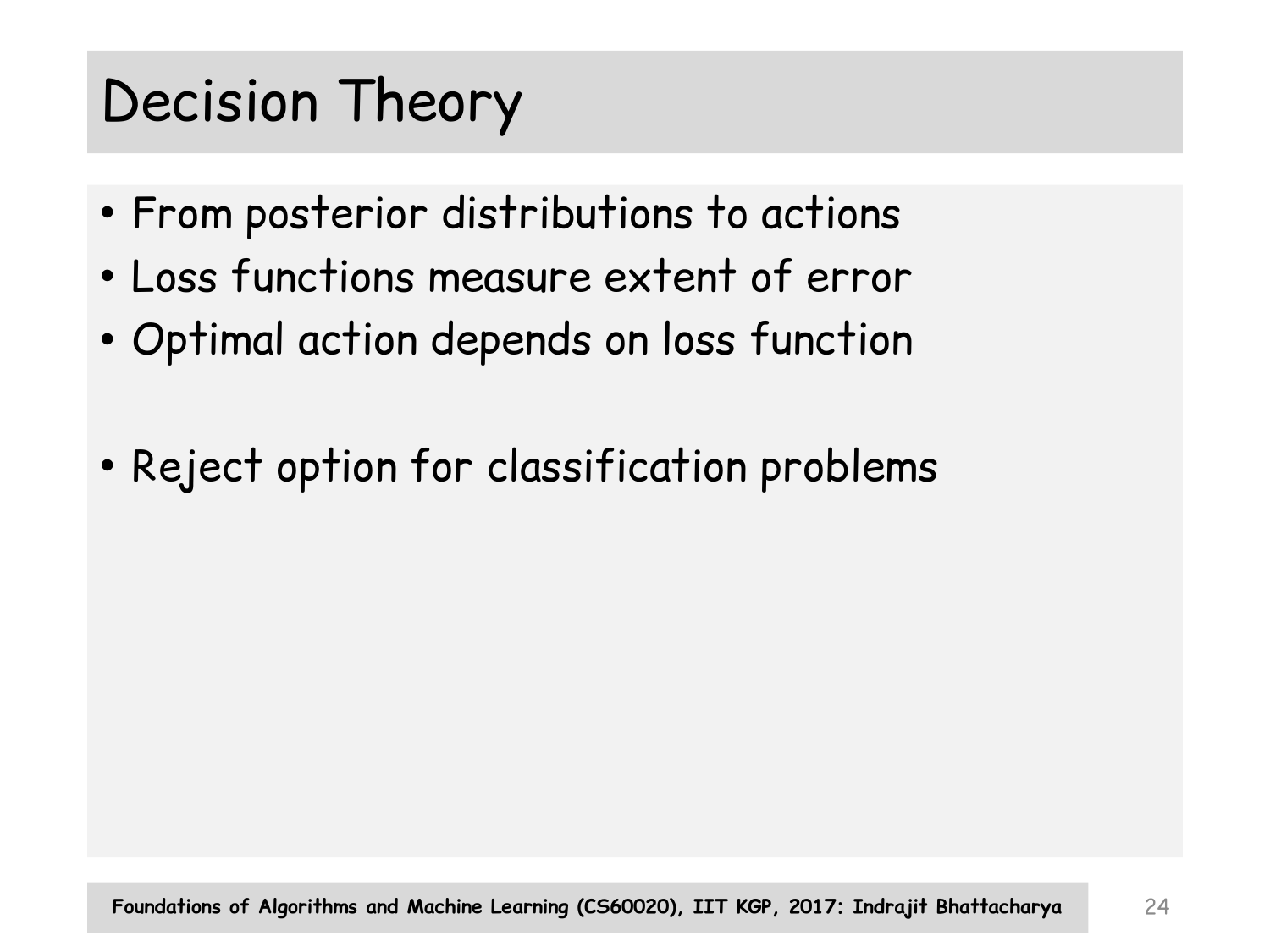

# Decision Theory
From posterior distributions to actions
Loss functions measure extent of error
Optimal action depends on loss function

Reject option for classification problems
Foundations of Algorithms and Machine Learning (CS60020), IIT KGP, 2017: Indrajit Bhattacharya
24